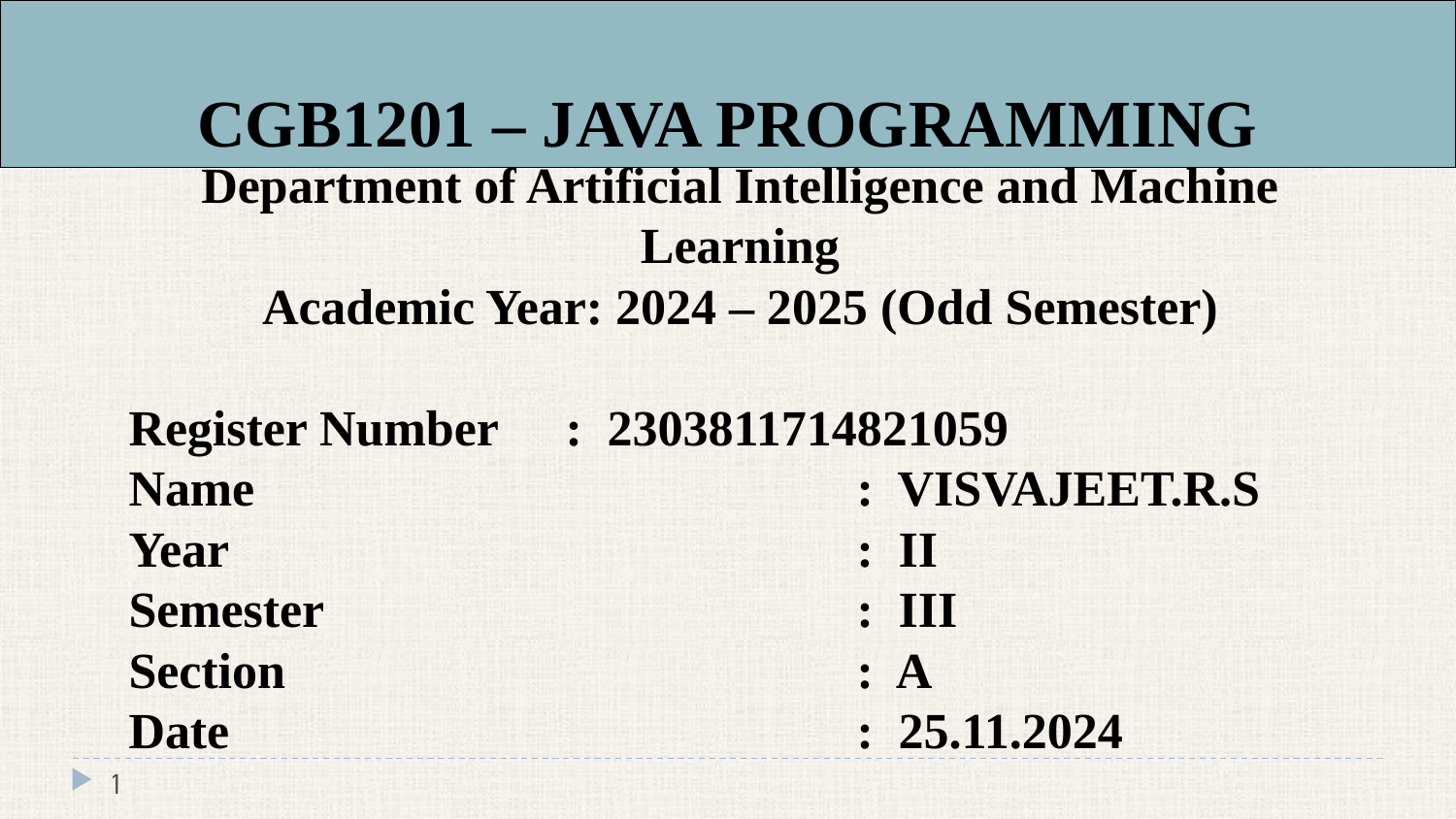

# CGB1201 – JAVA PROGRAMMING
Department of Artificial Intelligence and Machine Learning
Academic Year: 2024 – 2025 (Odd Semester)

Register Number	:  2303811714821059
Name					:  VISVAJEET.R.S
Year					:  II
Semester				:  III
Section				:  A
Date					:  25.11.2024
1